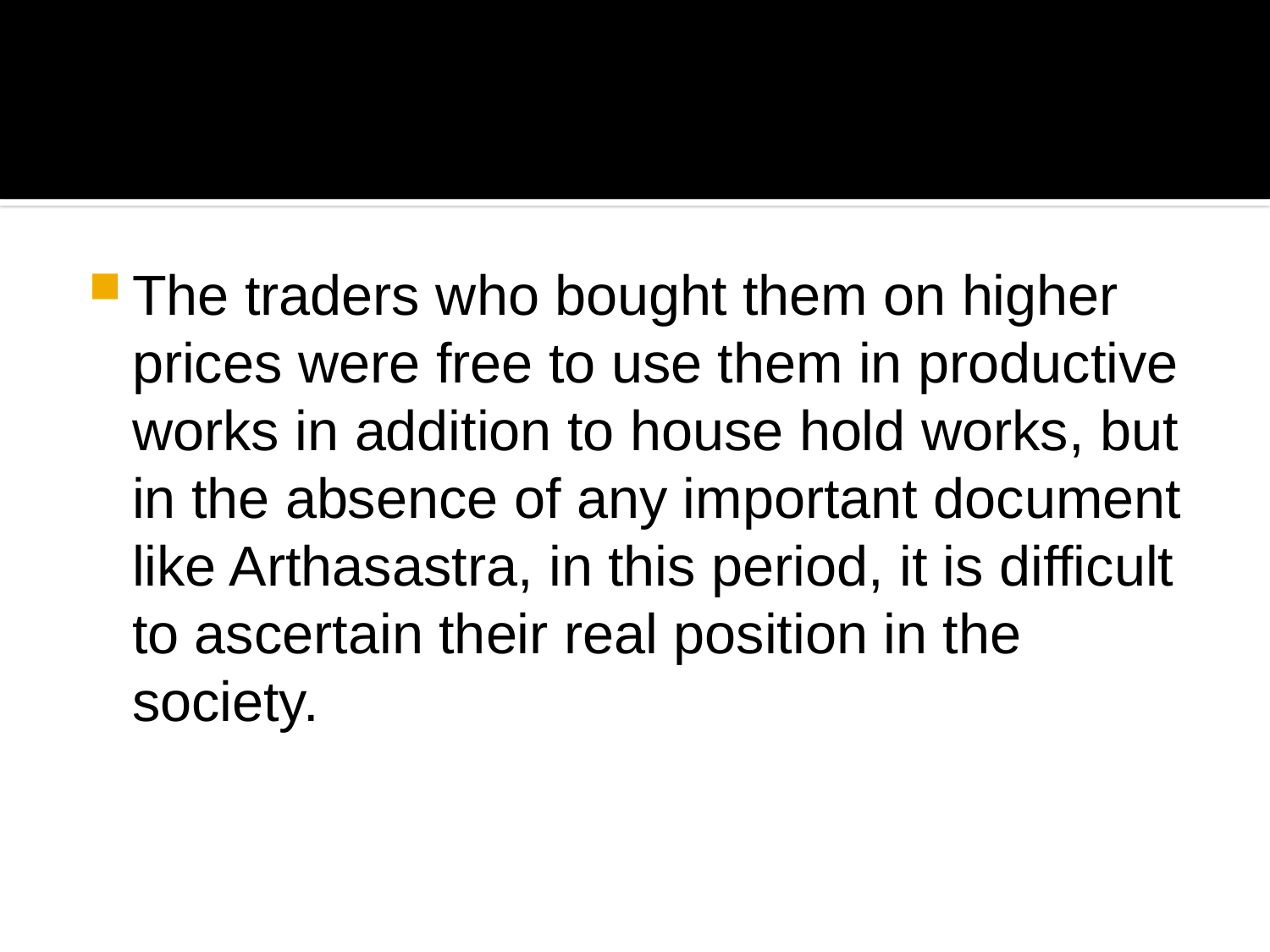

#
The traders who bought them on higher prices were free to use them in productive works in addition to house hold works, but in the absence of any important document like Arthasastra, in this period, it is difficult to ascertain their real position in the society.